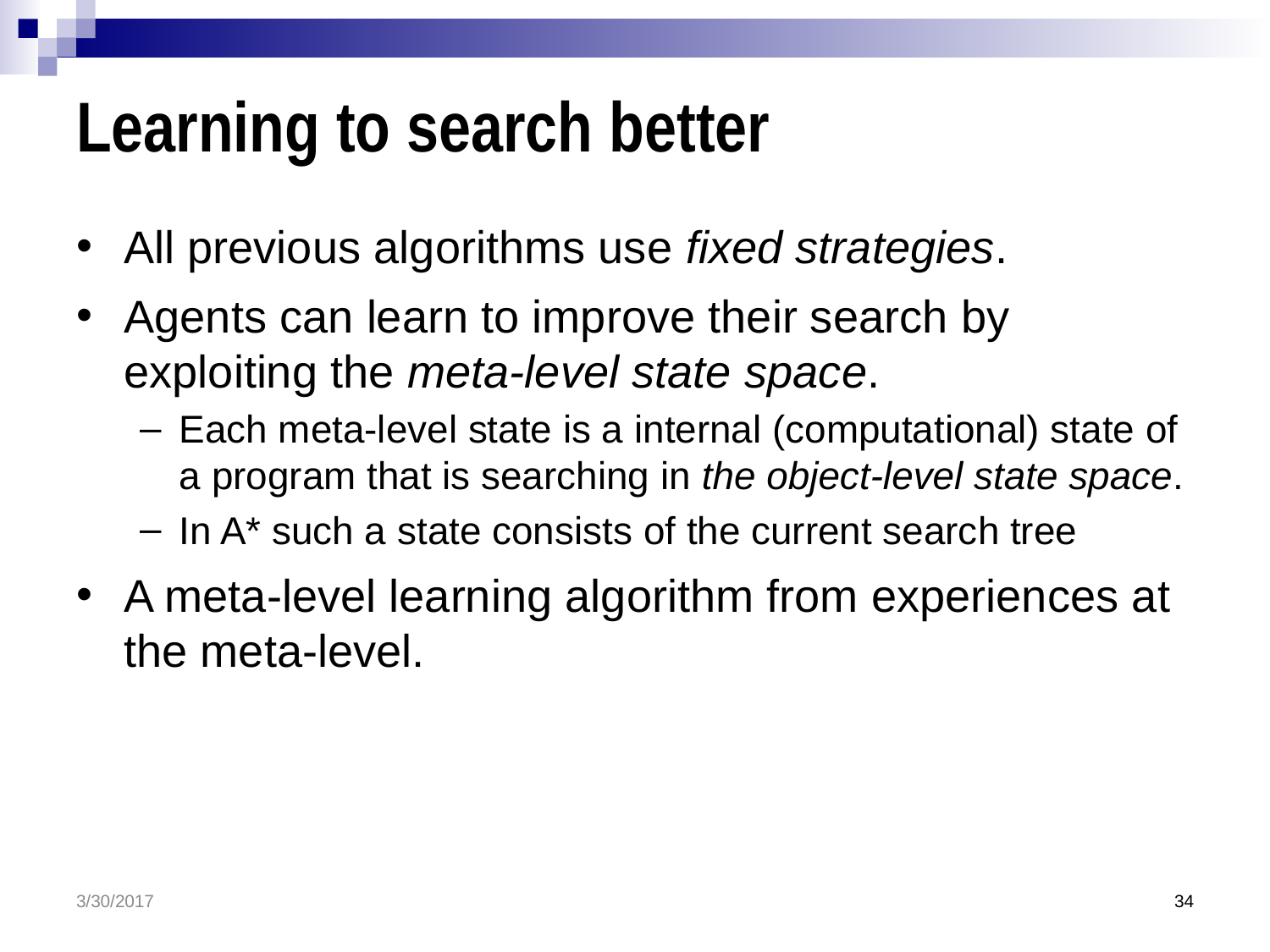

# Learning to search better
All previous algorithms use fixed strategies.
Agents can learn to improve their search by exploiting the meta-level state space.
Each meta-level state is a internal (computational) state of a program that is searching in the object-level state space.
In A* such a state consists of the current search tree
A meta-level learning algorithm from experiences at the meta-level.
3/30/2017
34